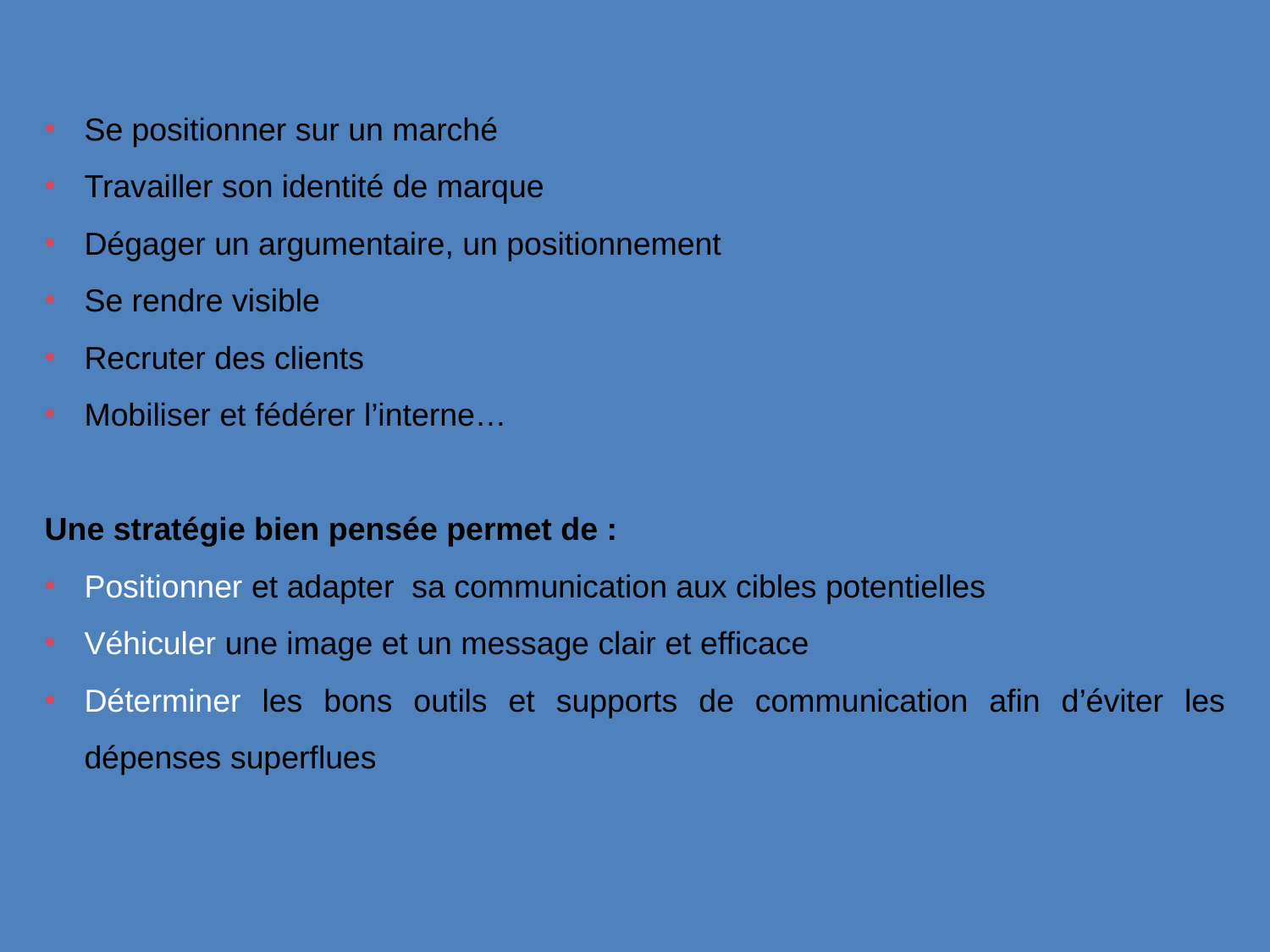

Se positionner sur un marché
Travailler son identité de marque
Dégager un argumentaire, un positionnement
Se rendre visible
Recruter des clients
Mobiliser et fédérer l’interne…

Une stratégie bien pensée permet de :
Positionner et adapter  sa communication aux cibles potentielles
Véhiculer une image et un message clair et efficace
Déterminer les bons outils et supports de communication afin d’éviter les dépenses superflues